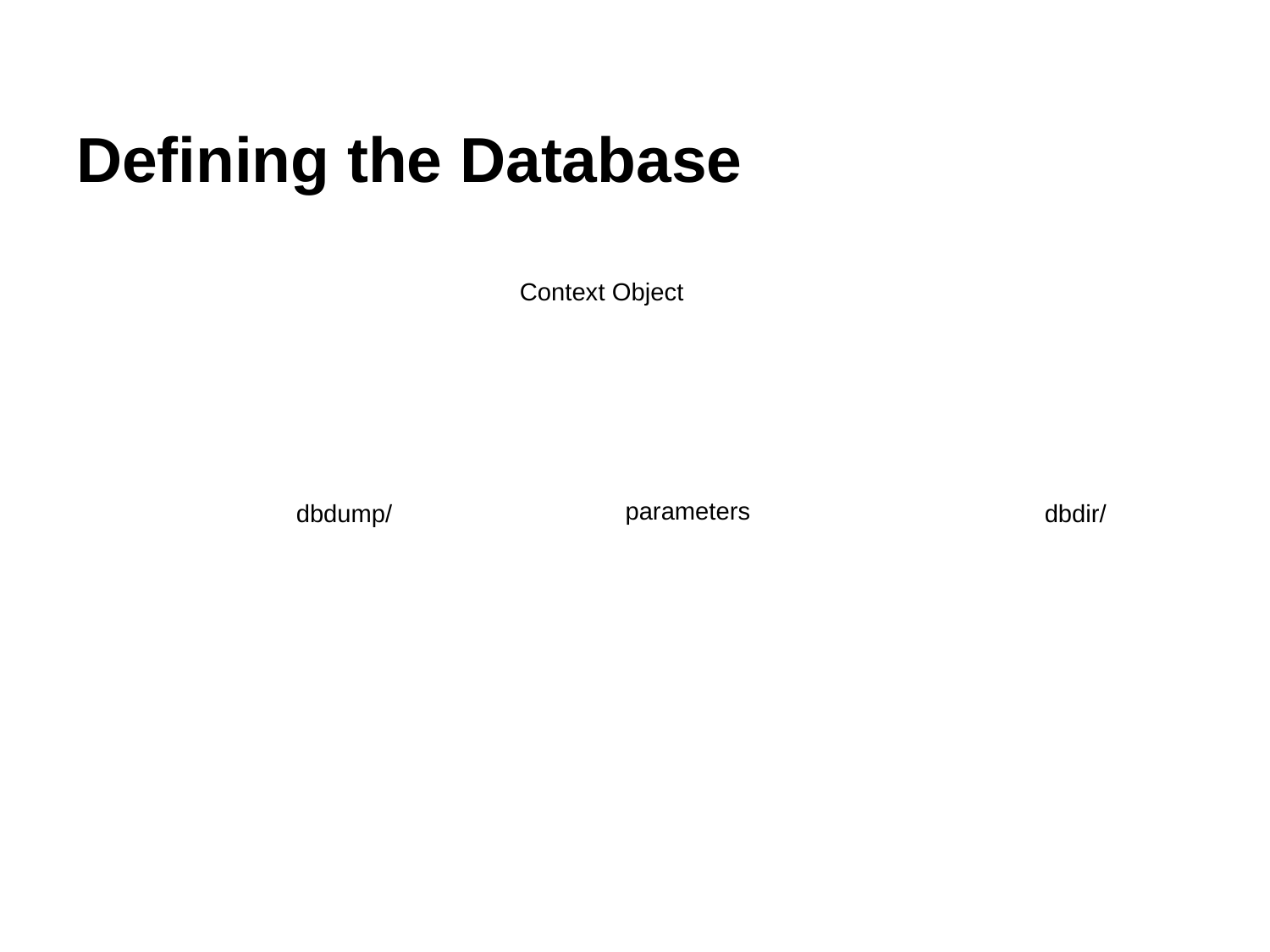

# Defining the Database
Context Object
parameters
dbdump/
dbdir/